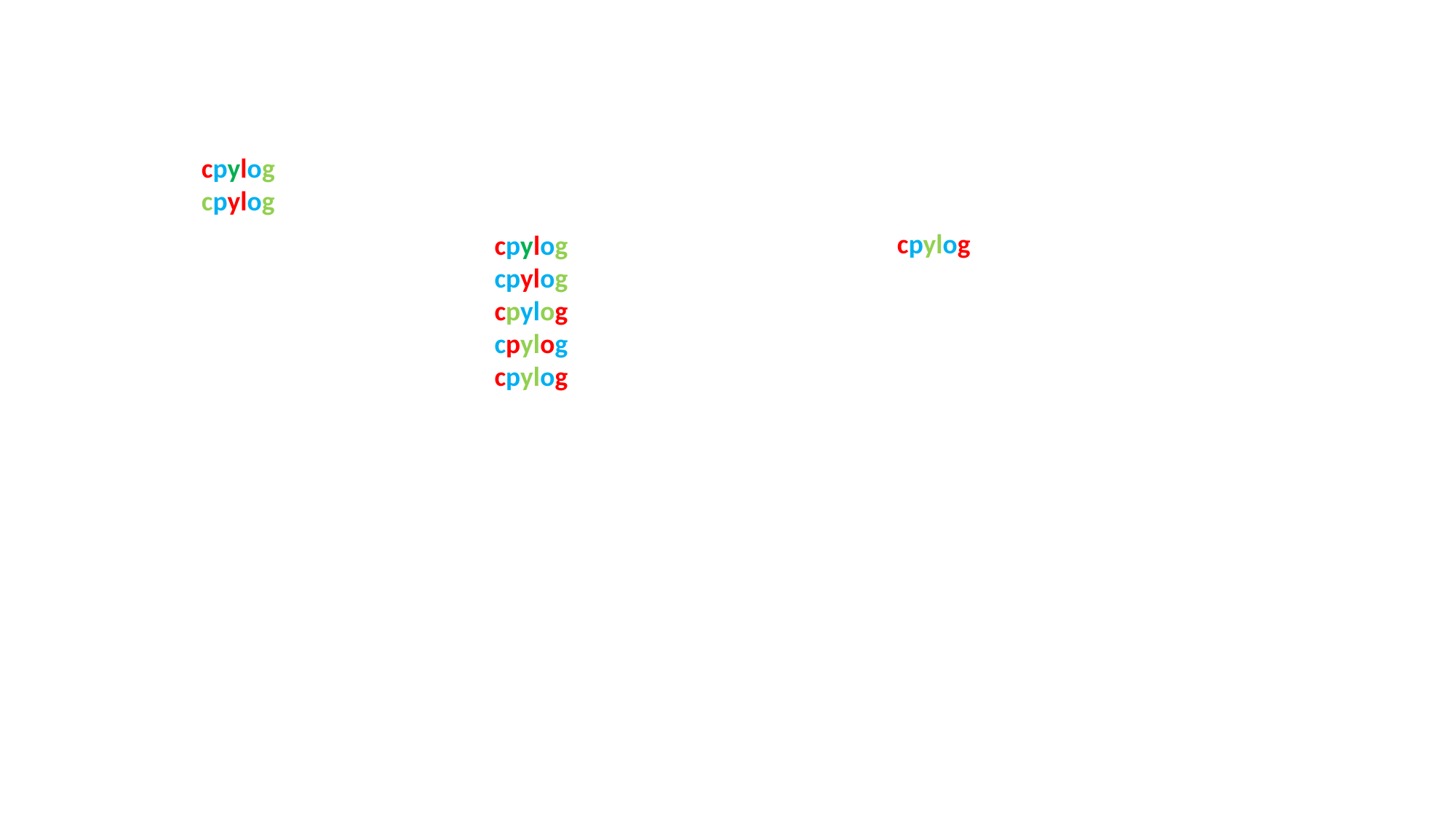

cpylog
cpylog
cpylog
cpylog
cpylog
cpylog
cpylog
cpylog